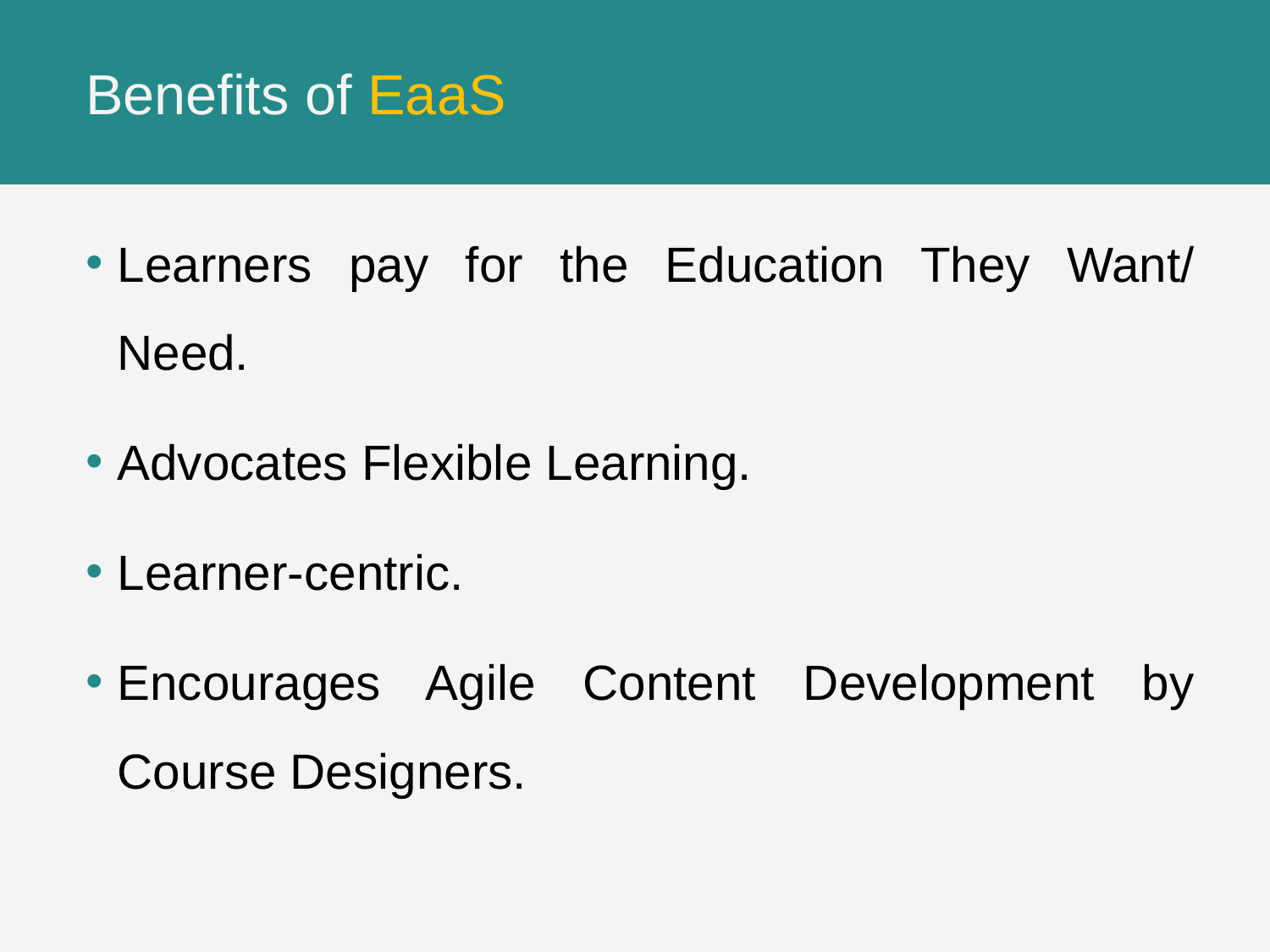

# Benefits of EaaS
Learners pay for the Education They Want/ Need.
Advocates Flexible Learning.
Learner-centric.
Encourages Agile Content Development by Course Designers.